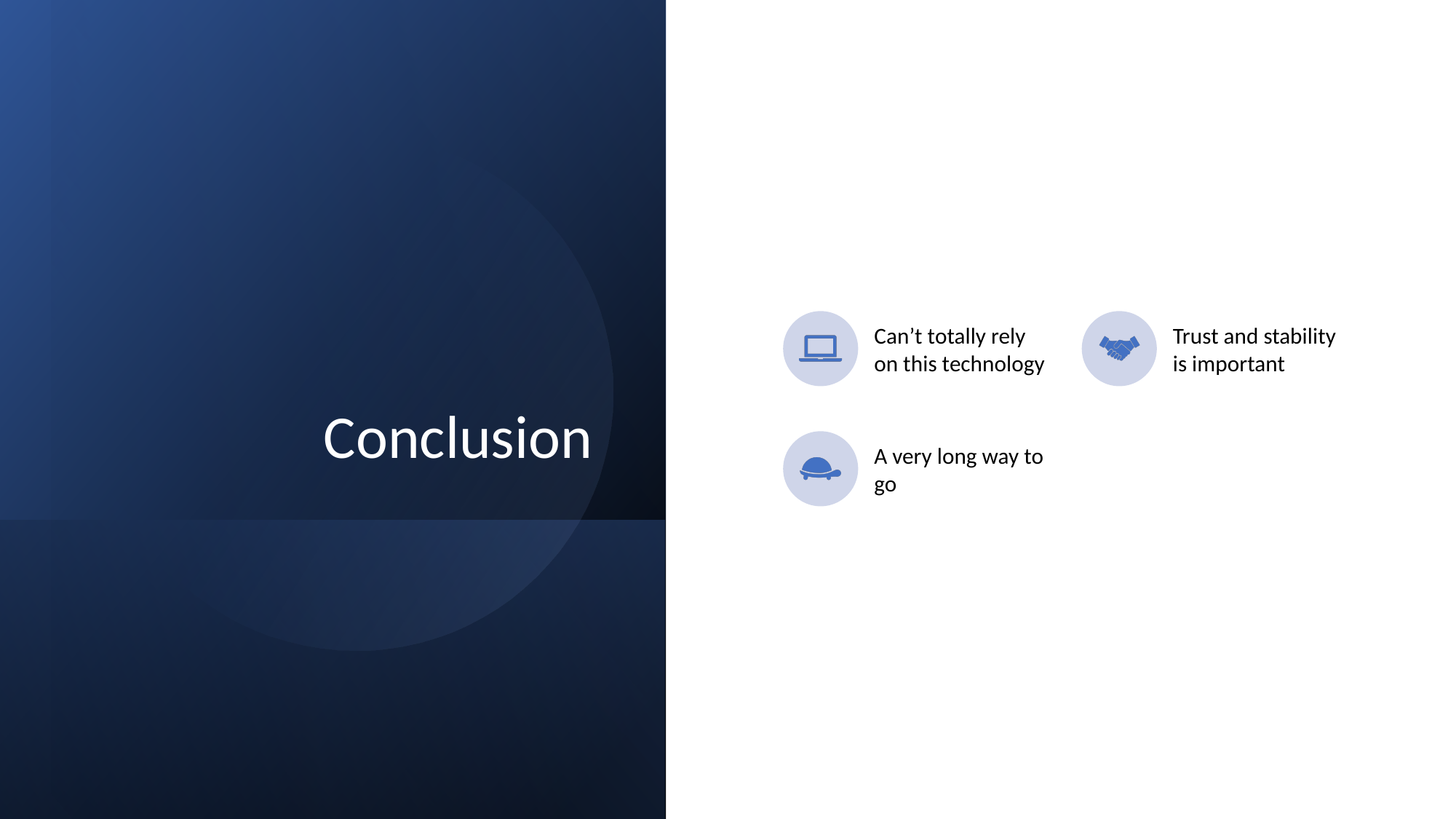

# Conclusion

Can’t totally rely on this technology
Trust and stability is important
A very long way to go